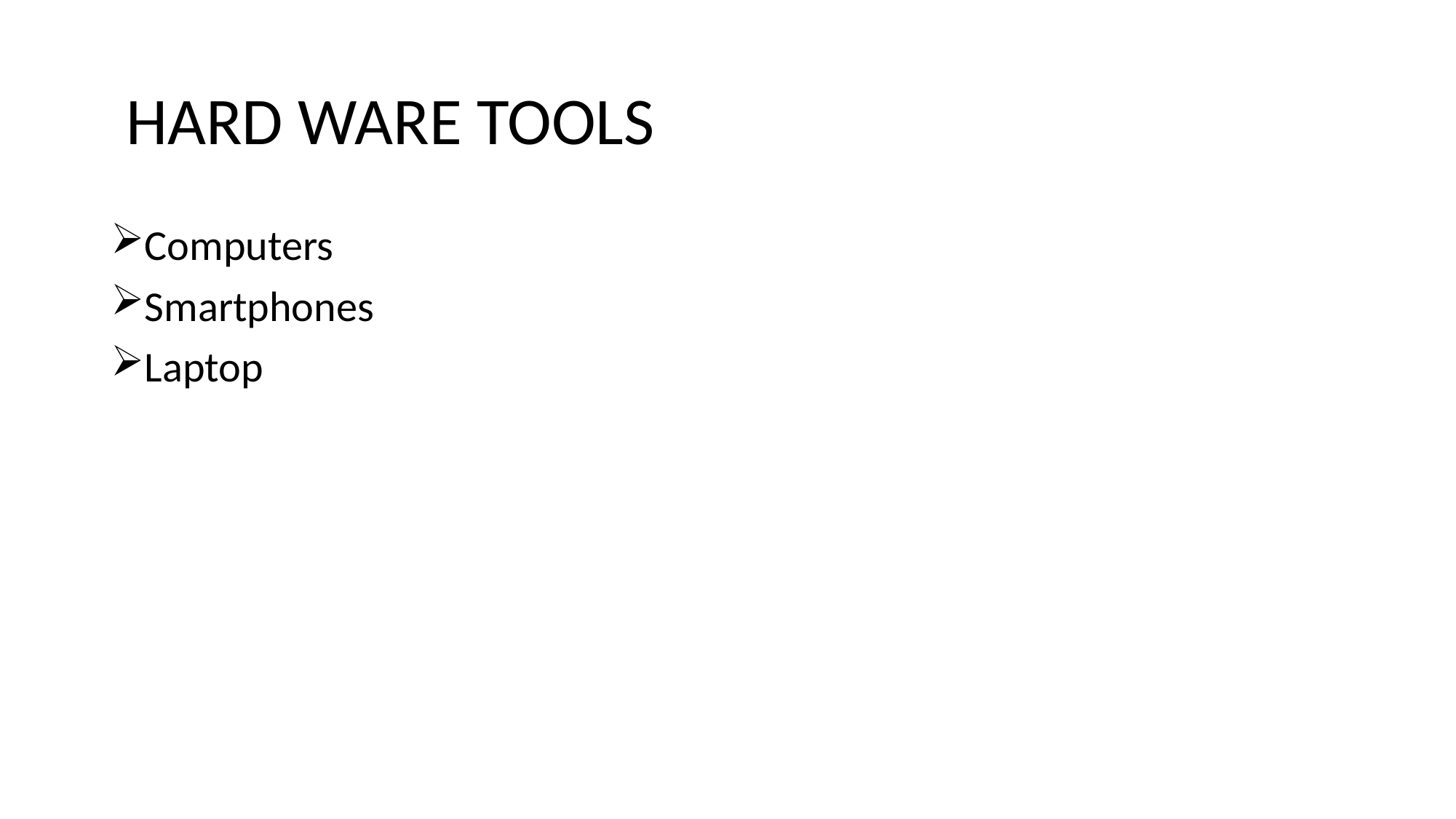

# HARD WARE TOOLS
Computers
Smartphones
Laptop